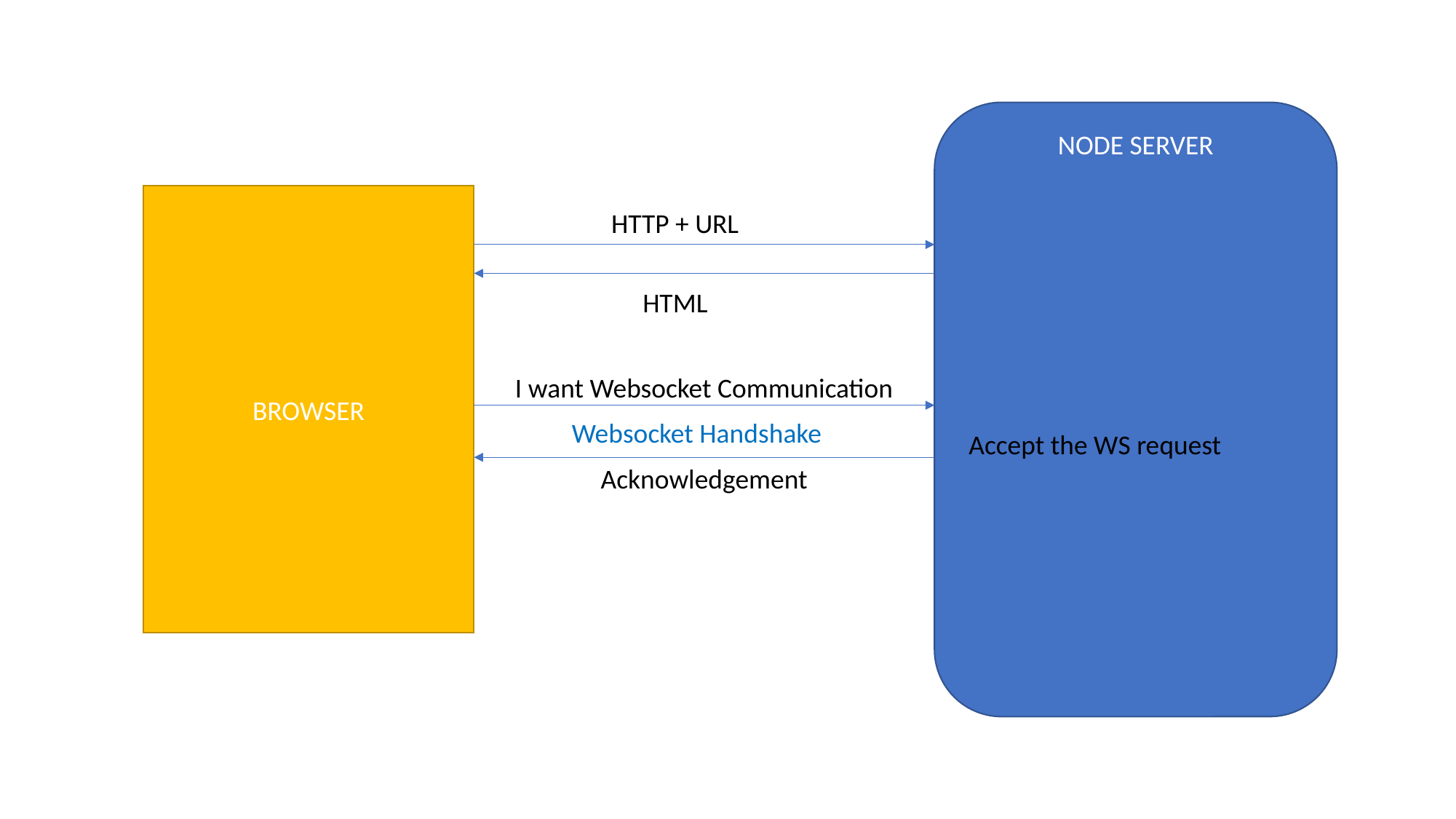

NODE SERVER
BROWSER
HTTP + URL
HTML
I want Websocket Communication
Websocket Handshake
Accept the WS request
Acknowledgement